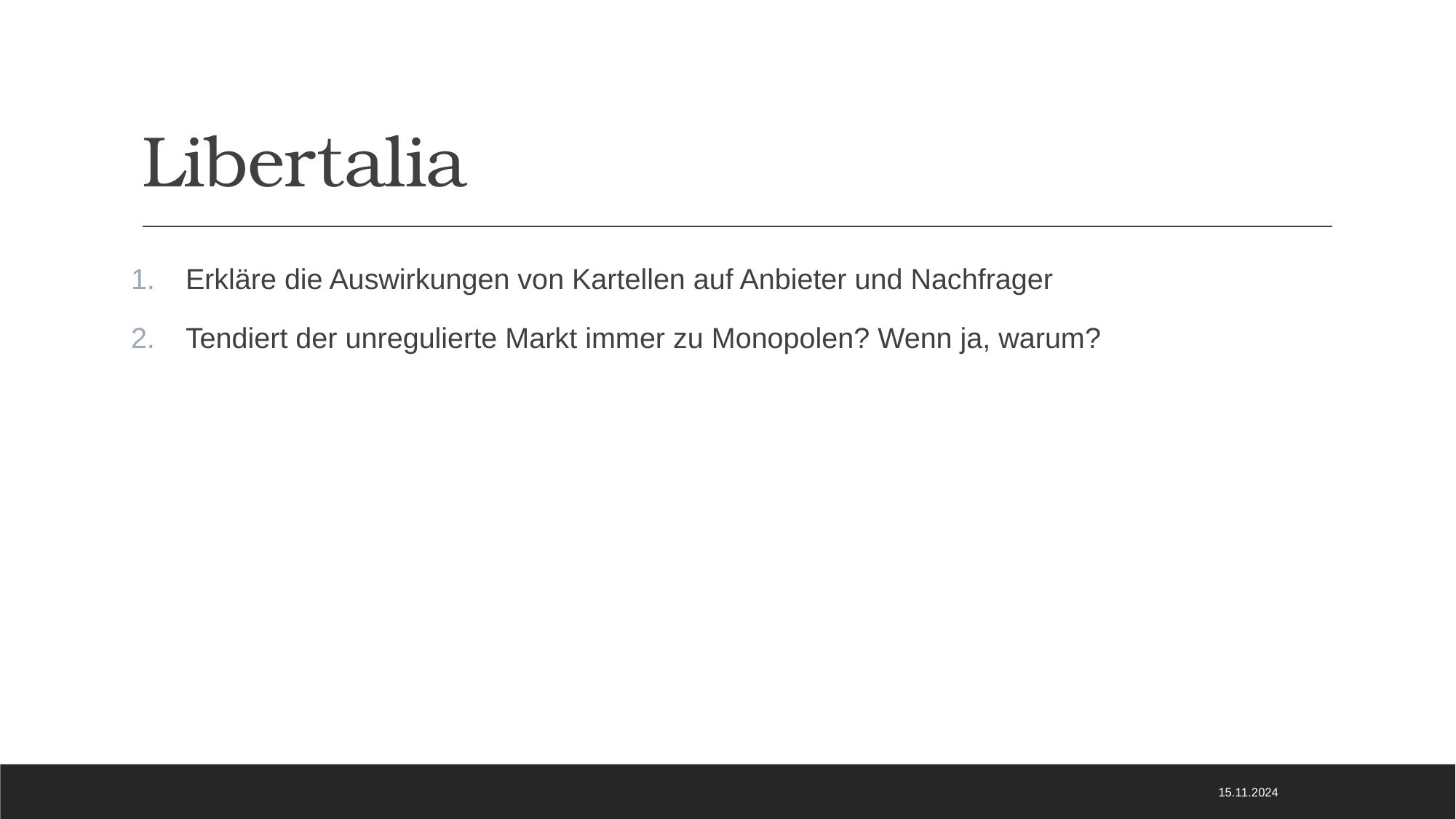

# Libertalia
Erkläre die Auswirkungen von Kartellen auf Anbieter und Nachfrager
Tendiert der unregulierte Markt immer zu Monopolen? Wenn ja, warum?
15.11.2024